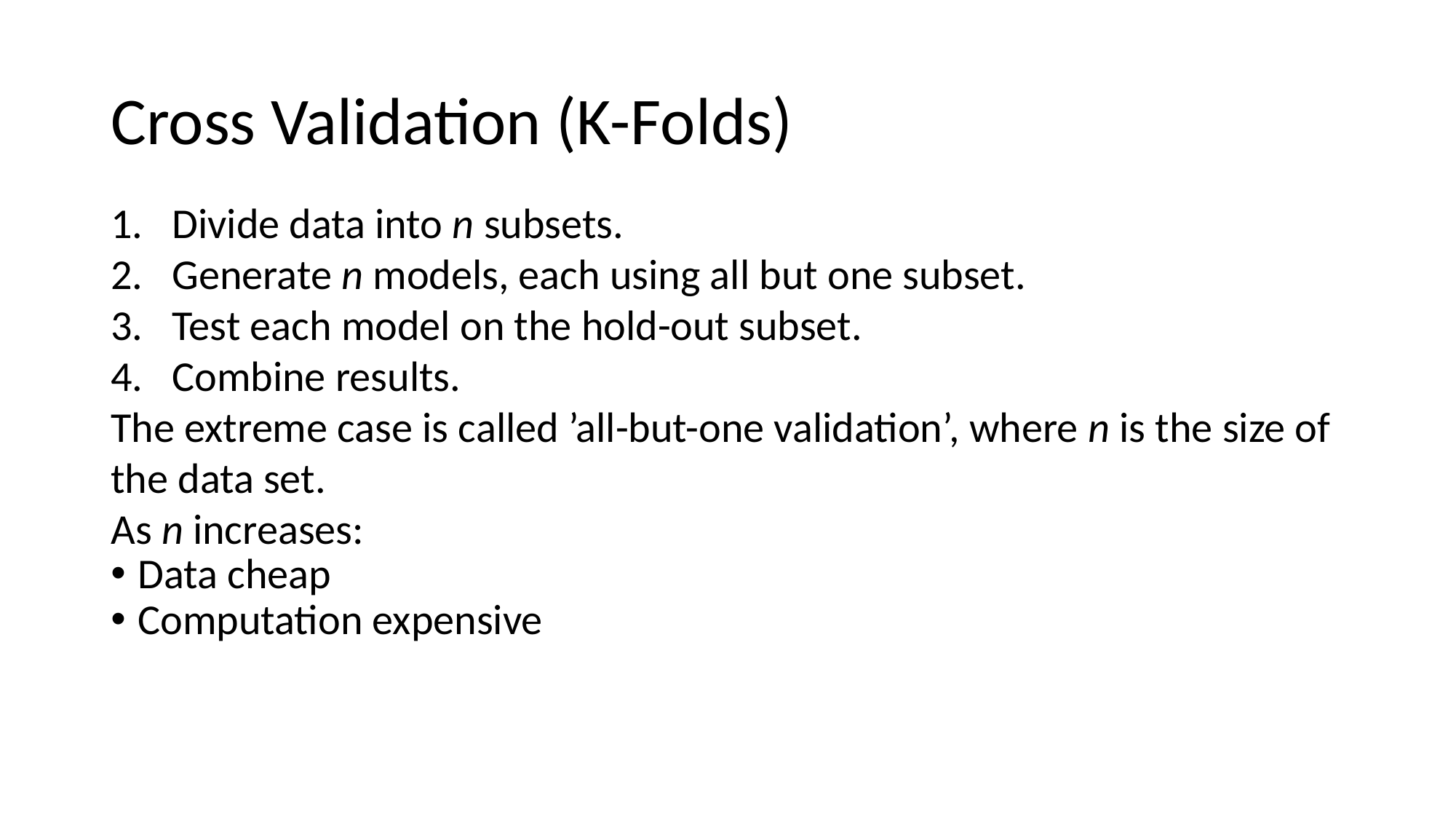

Cross Validation (K-Folds)
Divide data into n subsets.
Generate n models, each using all but one subset.
Test each model on the hold-out subset.
Combine results.
The extreme case is called ’all-but-one validation’, where n is the size of the data set.
As n increases:
Data cheap
Computation expensive